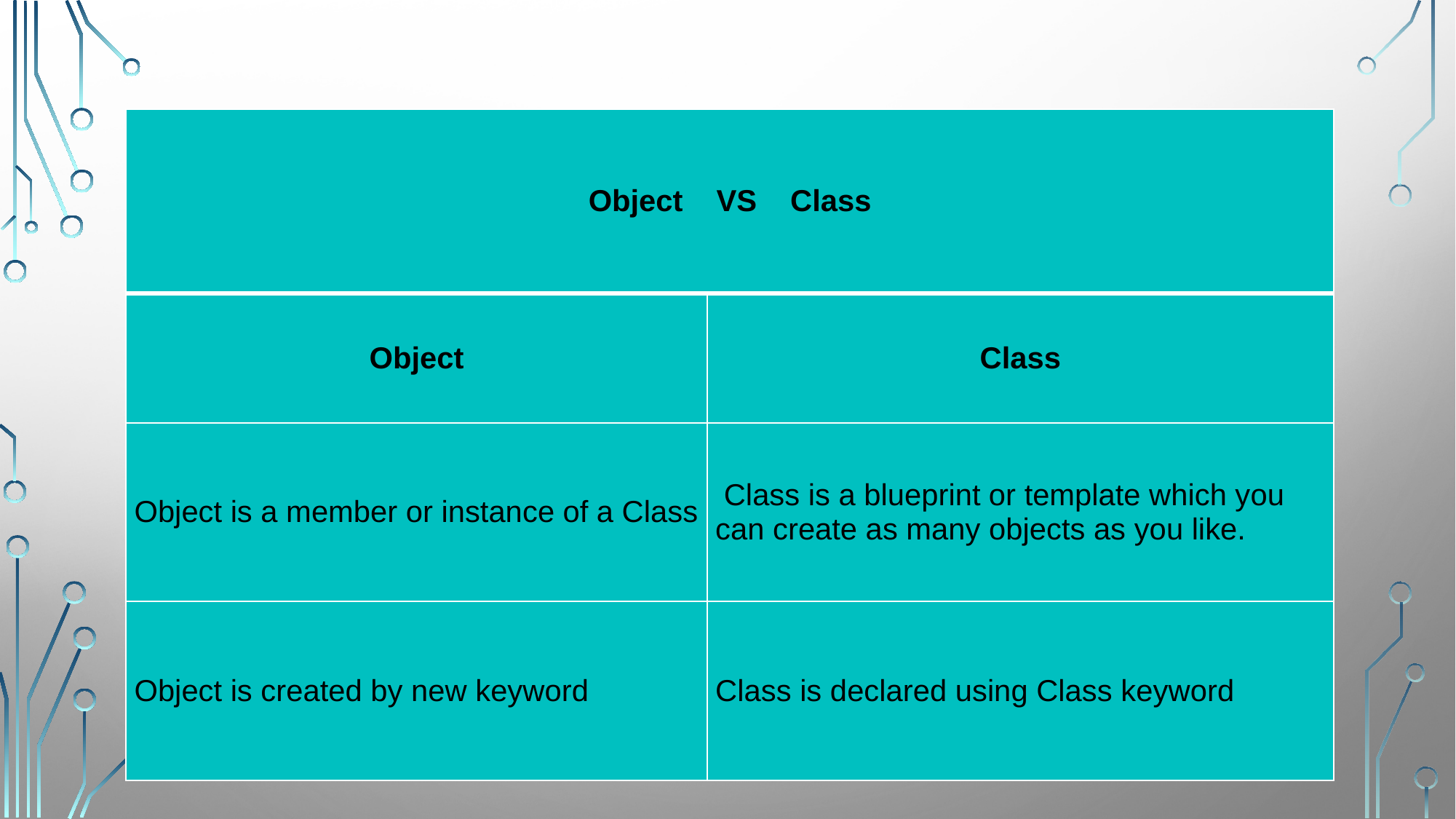

| Object VS Class |  |
| --- | --- |
| Object | Class |
| Object is a member or instance of a Class | Class is a blueprint or template which you can create as many objects as you like. |
| Object is created by new keyword | Class is declared using Class keyword |